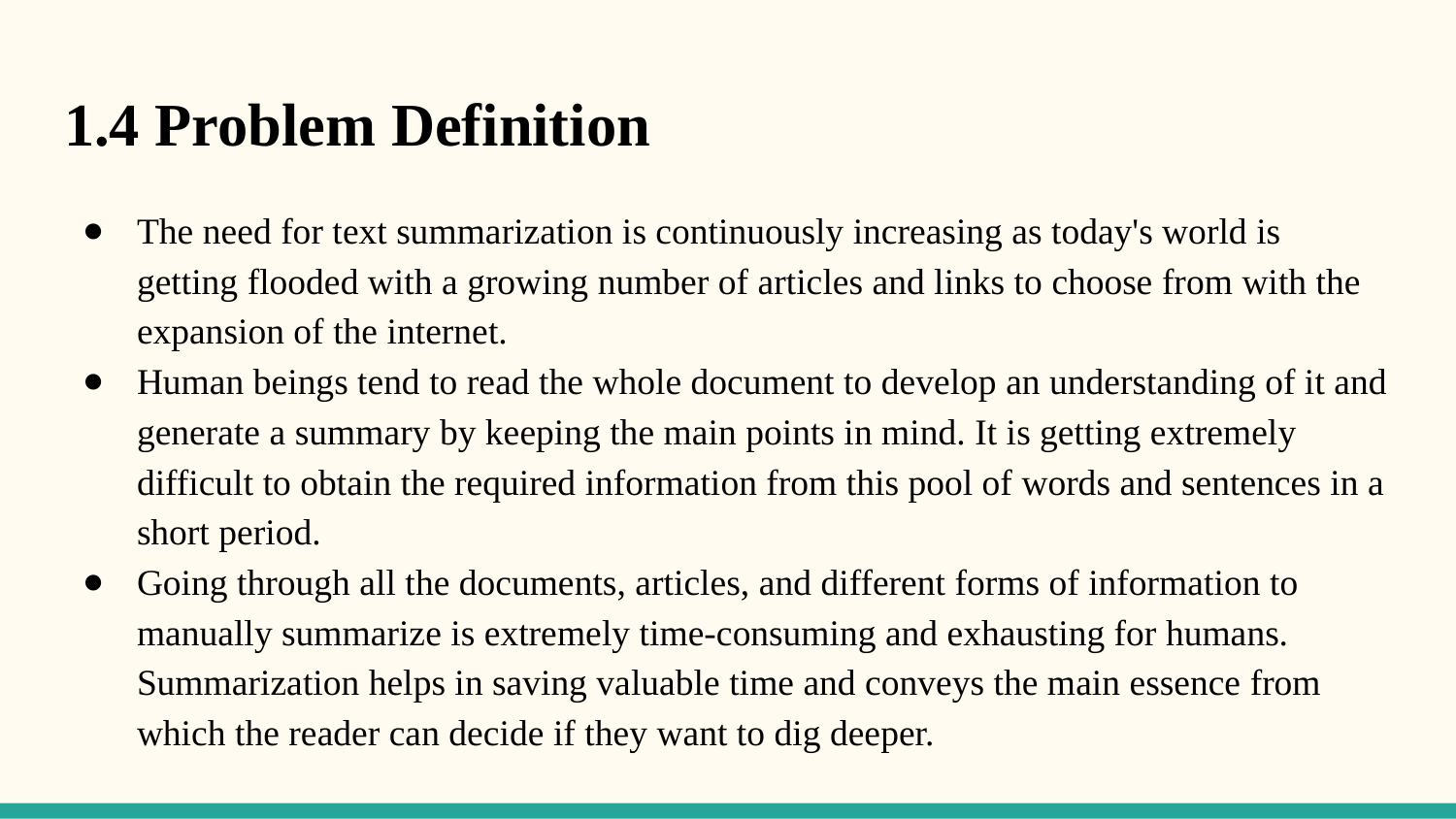

1.4 Problem Definition
The need for text summarization is continuously increasing as today's world is getting flooded with a growing number of articles and links to choose from with the expansion of the internet.
Human beings tend to read the whole document to develop an understanding of it and generate a summary by keeping the main points in mind. It is getting extremely difficult to obtain the required information from this pool of words and sentences in a short period.
Going through all the documents, articles, and different forms of information to manually summarize is extremely time-consuming and exhausting for humans. Summarization helps in saving valuable time and conveys the main essence from which the reader can decide if they want to dig deeper.